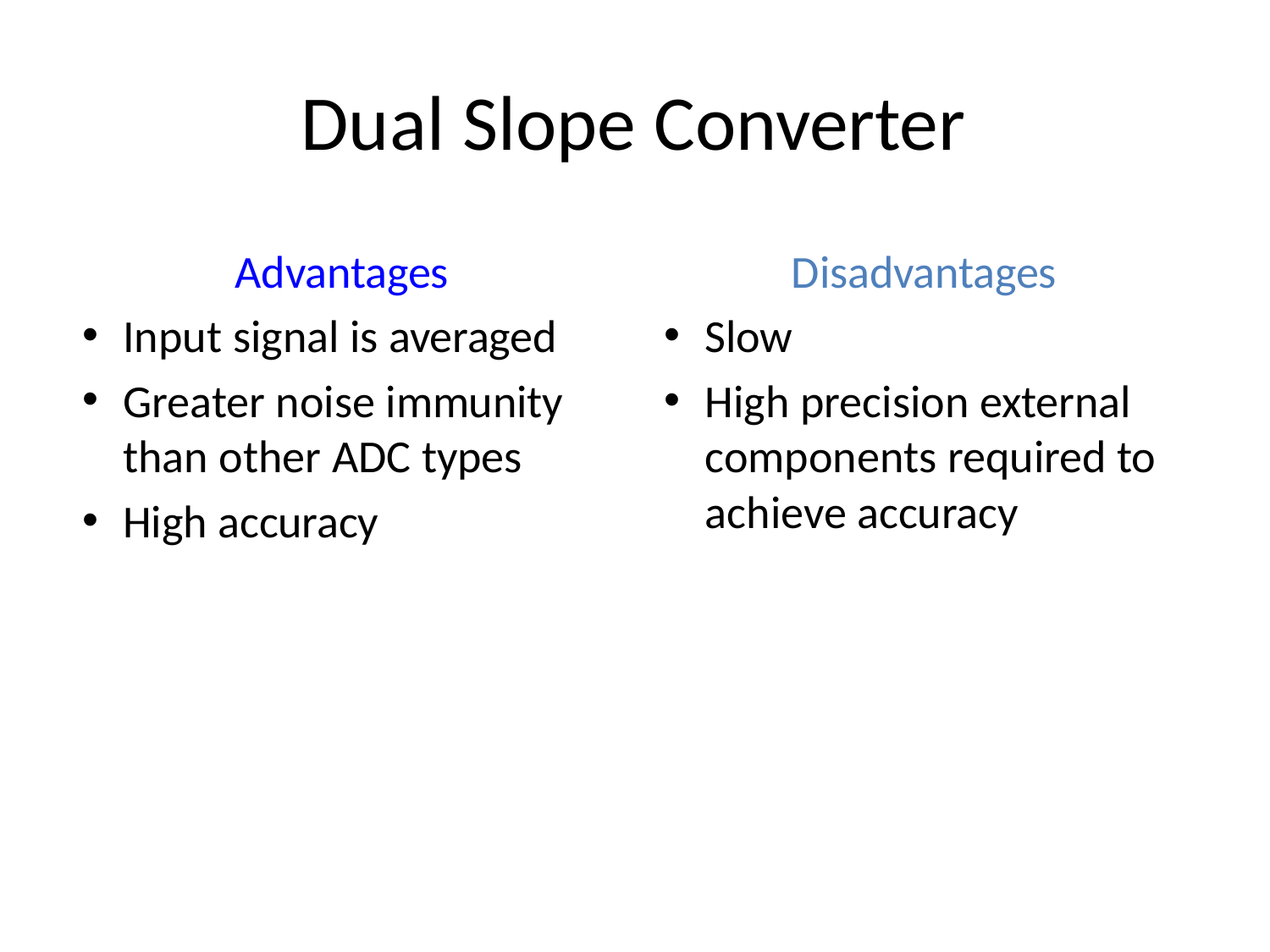

# Dual Slope Converter
Advantages
Input signal is averaged
Greater noise immunity than other ADC types
High accuracy
Disadvantages
Slow
High precision external components required to achieve accuracy